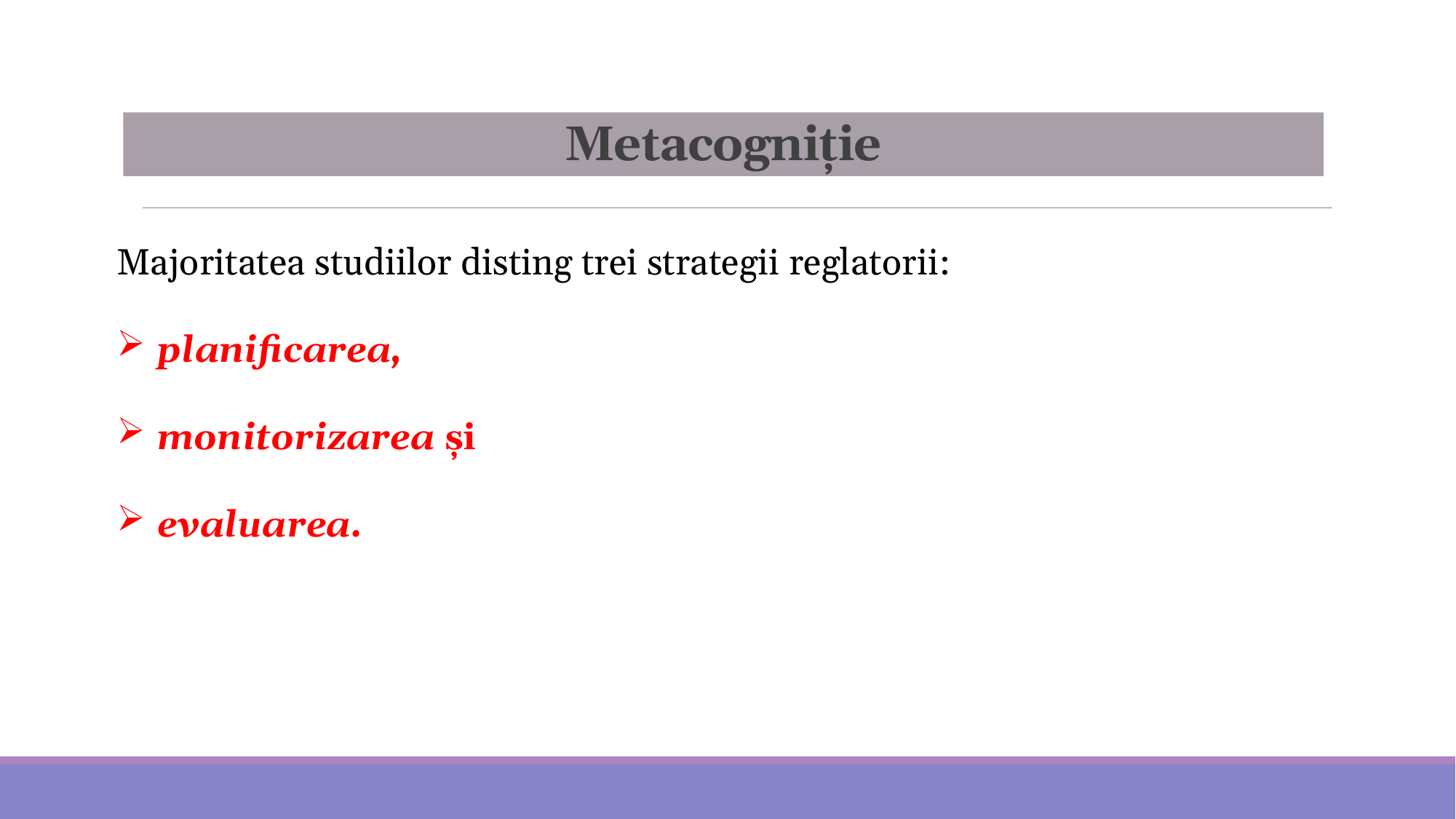

# Metacogniție
Majoritatea studiilor disting trei strategii reglatorii:

planificarea,

monitorizarea şi

evaluarea.